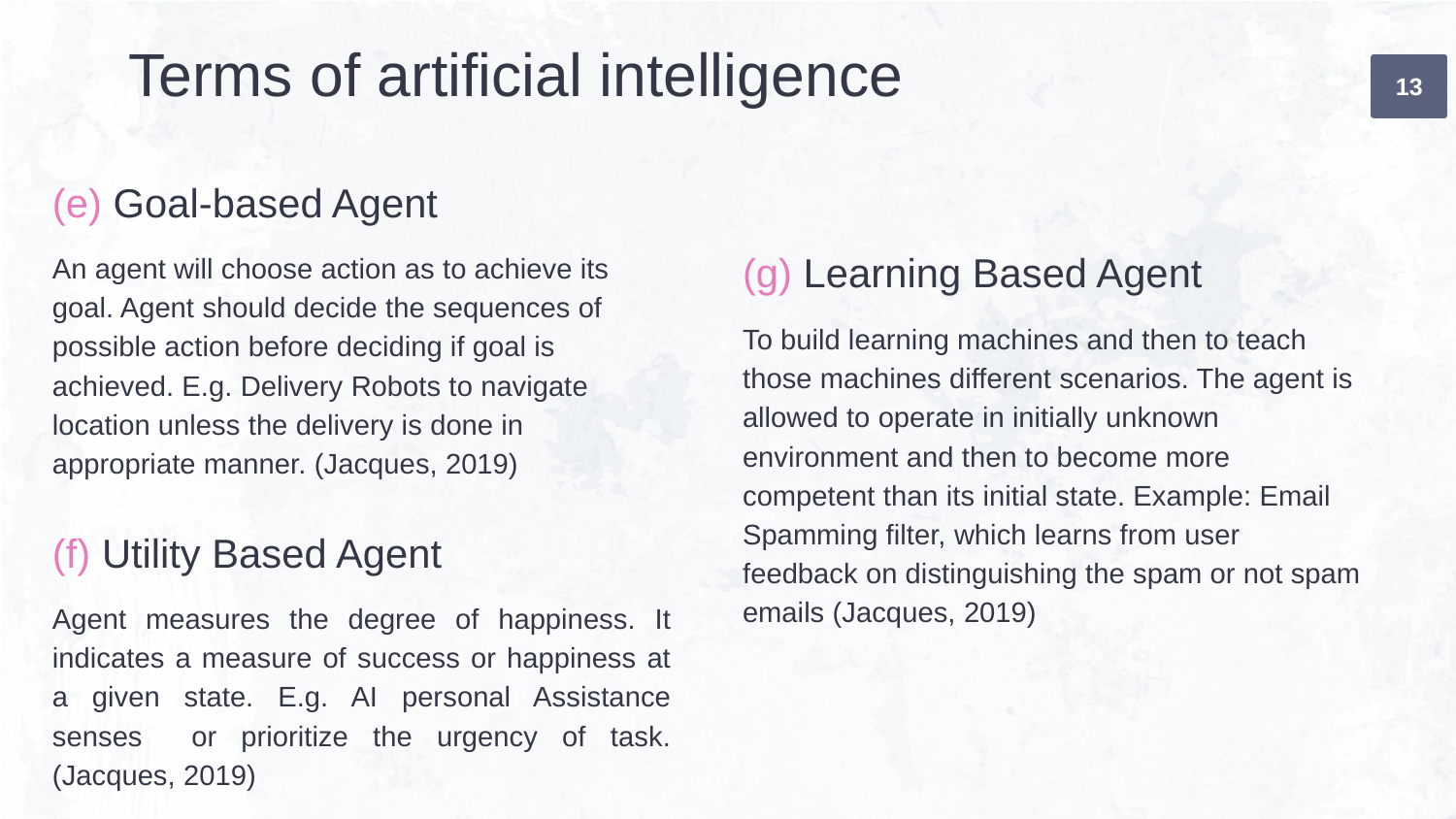

# Terms of artificial intelligence
13
(e) Goal-based Agent
An agent will choose action as to achieve its goal. Agent should decide the sequences of possible action before deciding if goal is achieved. E.g. Delivery Robots to navigate location unless the delivery is done in appropriate manner. (Jacques, 2019)
(f) Utility Based Agent
Agent measures the degree of happiness. It indicates a measure of success or happiness at a given state. E.g. AI personal Assistance senses  or prioritize the urgency of task. (Jacques, 2019)
(g) Learning Based Agent
To build learning machines and then to teach those machines different scenarios. The agent is allowed to operate in initially unknown environment and then to become more competent than its initial state. Example: Email Spamming filter, which learns from user feedback on distinguishing the spam or not spam emails (Jacques, 2019)